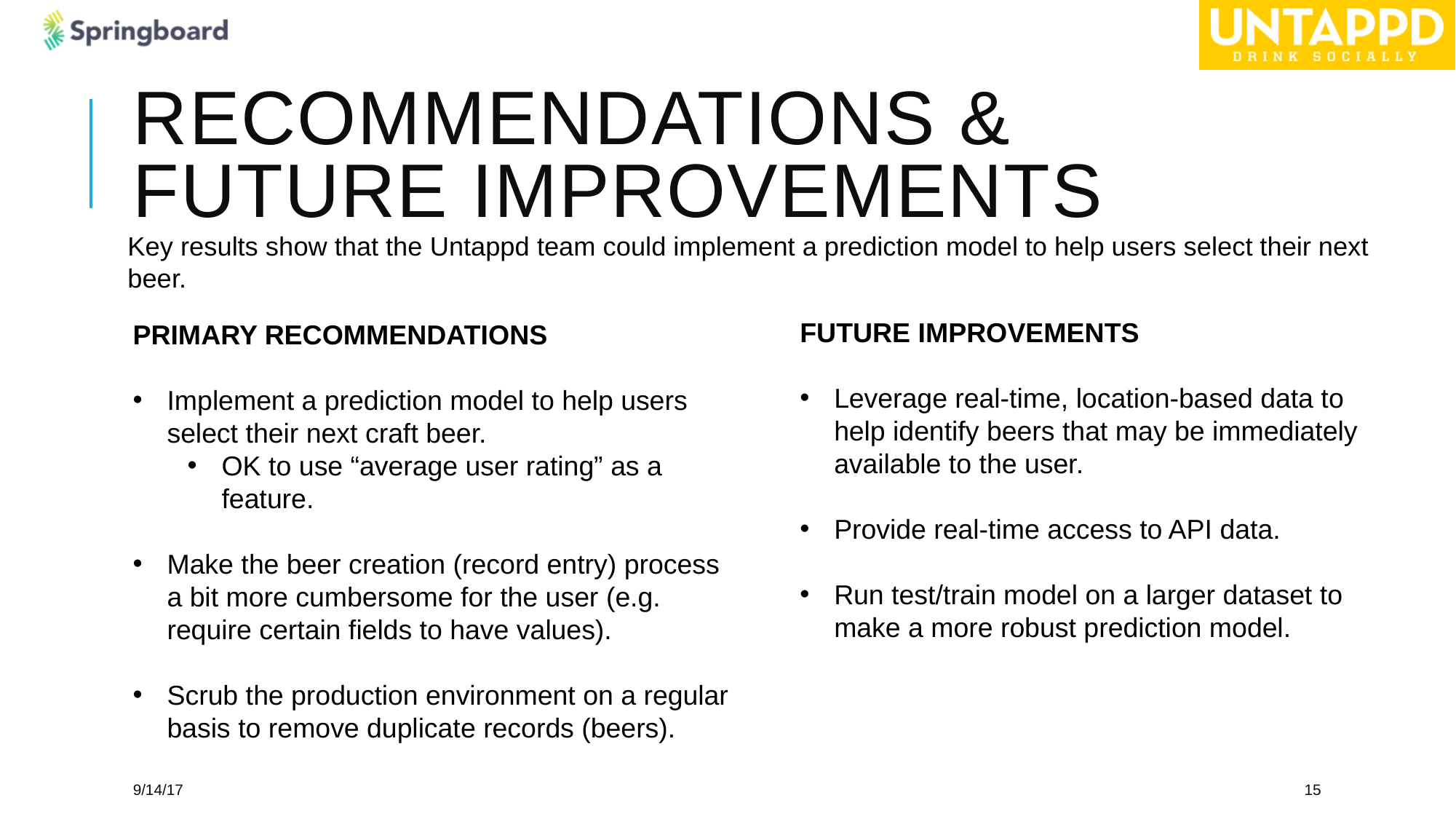

# RECOMMENDATIONS & FUTURE IMPROVEMENTS
Key results show that the Untappd team could implement a prediction model to help users select their next beer.
FUTURE IMPROVEMENTS

Leverage real-time, location-based data to help identify beers that may be immediately available to the user.

Provide real-time access to API data.

Run test/train model on a larger dataset to make a more robust prediction model.

PRIMARY RECOMMENDATIONS

Implement a prediction model to help users select their next craft beer.
OK to use “average user rating” as a feature.

Make the beer creation (record entry) process a bit more cumbersome for the user (e.g. require certain fields to have values).

Scrub the production environment on a regular basis to remove duplicate records (beers).

9/14/17
15